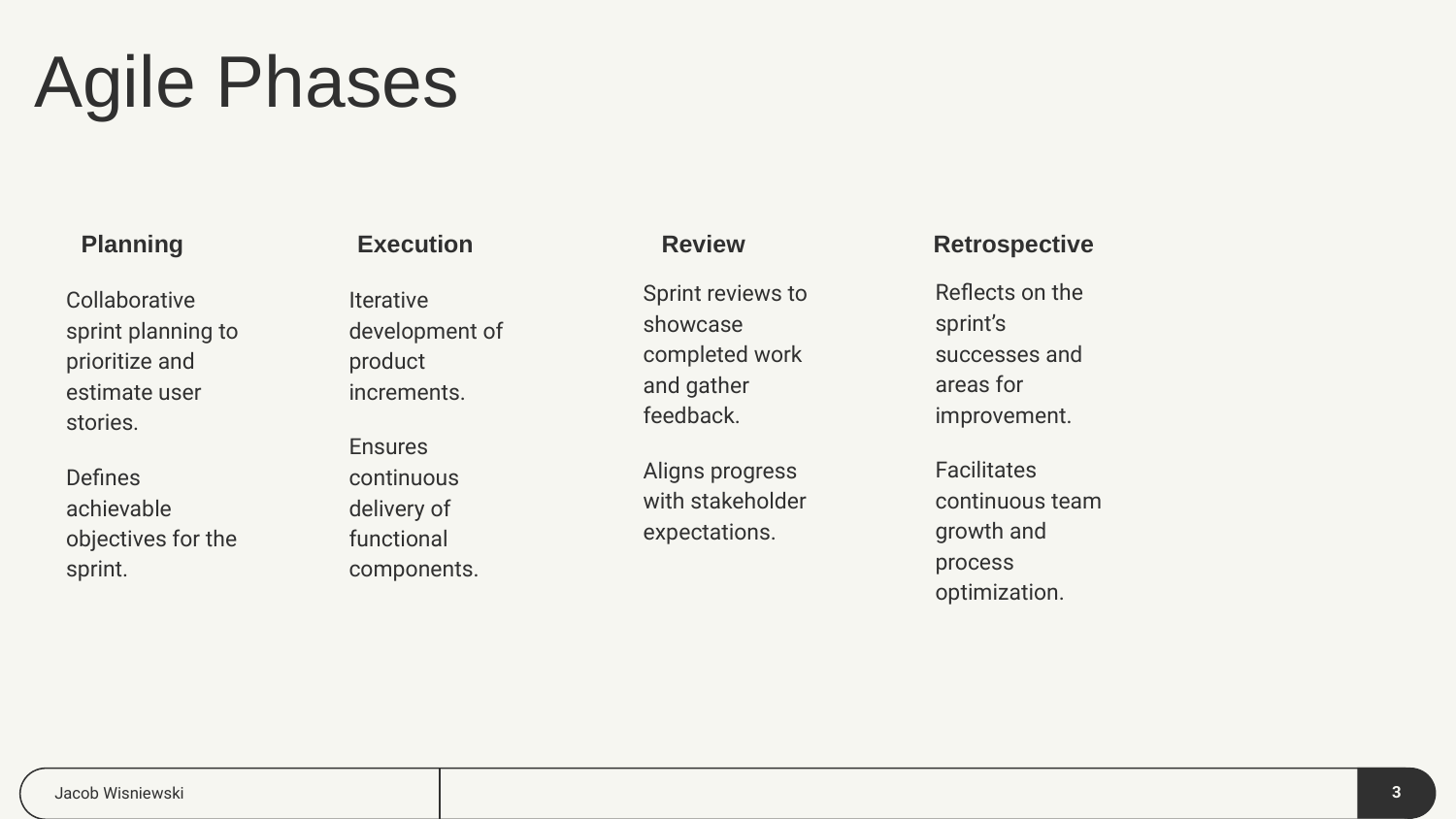

# Agile Phases
Planning
Execution
Review
Retrospective
Reflects on the sprint’s successes and areas for improvement.
Facilitates continuous team growth and process optimization.

Sprint reviews to showcase completed work and gather feedback.
Aligns progress with stakeholder expectations.

Collaborative sprint planning to prioritize and estimate user stories.
Defines achievable objectives for the sprint.

Iterative development of product increments.
Ensures continuous delivery of functional components.

3
Jacob Wisniewski